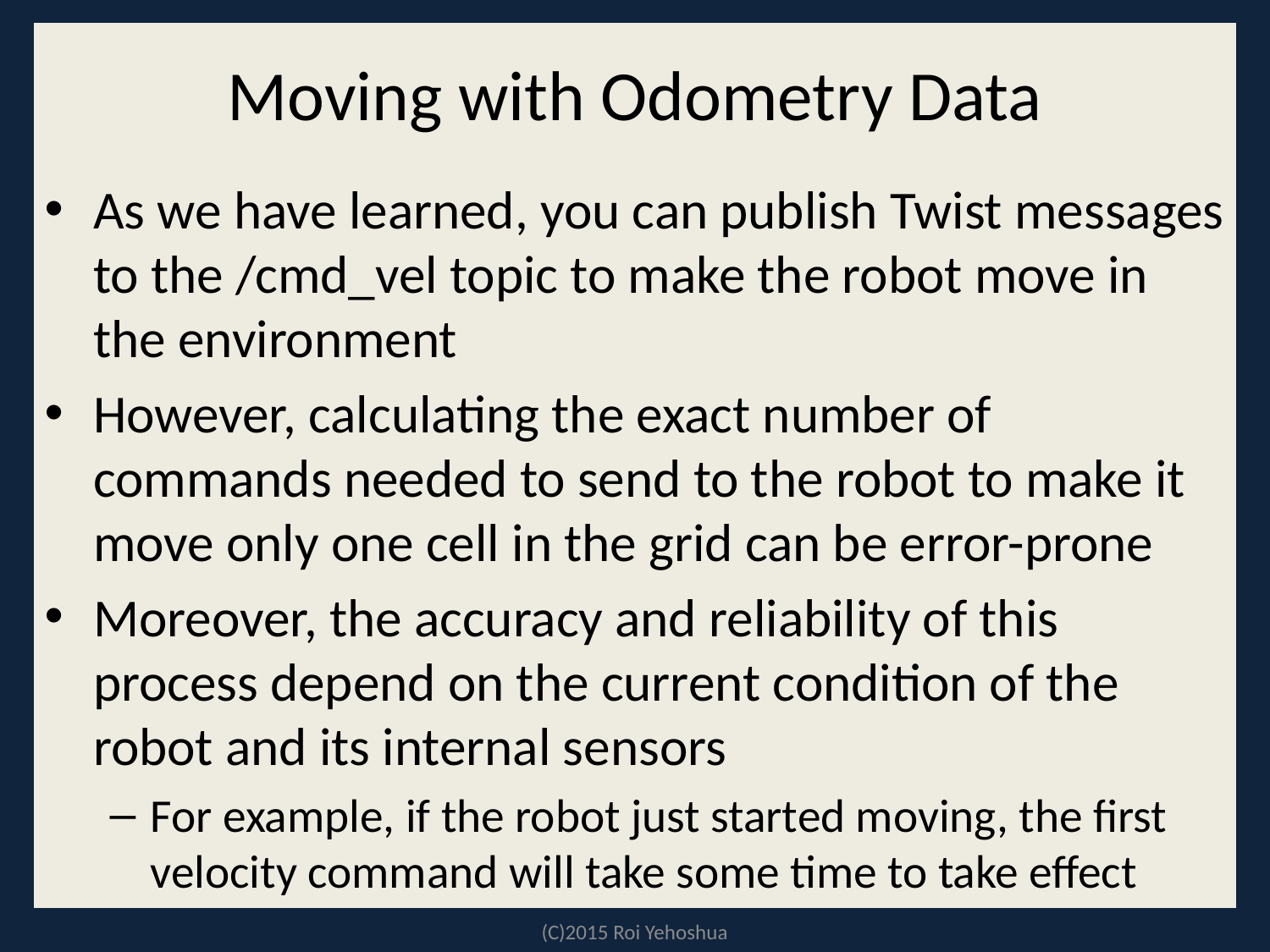

# Moving with Odometry Data
As we have learned, you can publish Twist messages to the /cmd_vel topic to make the robot move in the environment
However, calculating the exact number of commands needed to send to the robot to make it move only one cell in the grid can be error-prone
Moreover, the accuracy and reliability of this process depend on the current condition of the robot and its internal sensors
For example, if the robot just started moving, the first velocity command will take some time to take effect
(C)2015 Roi Yehoshua